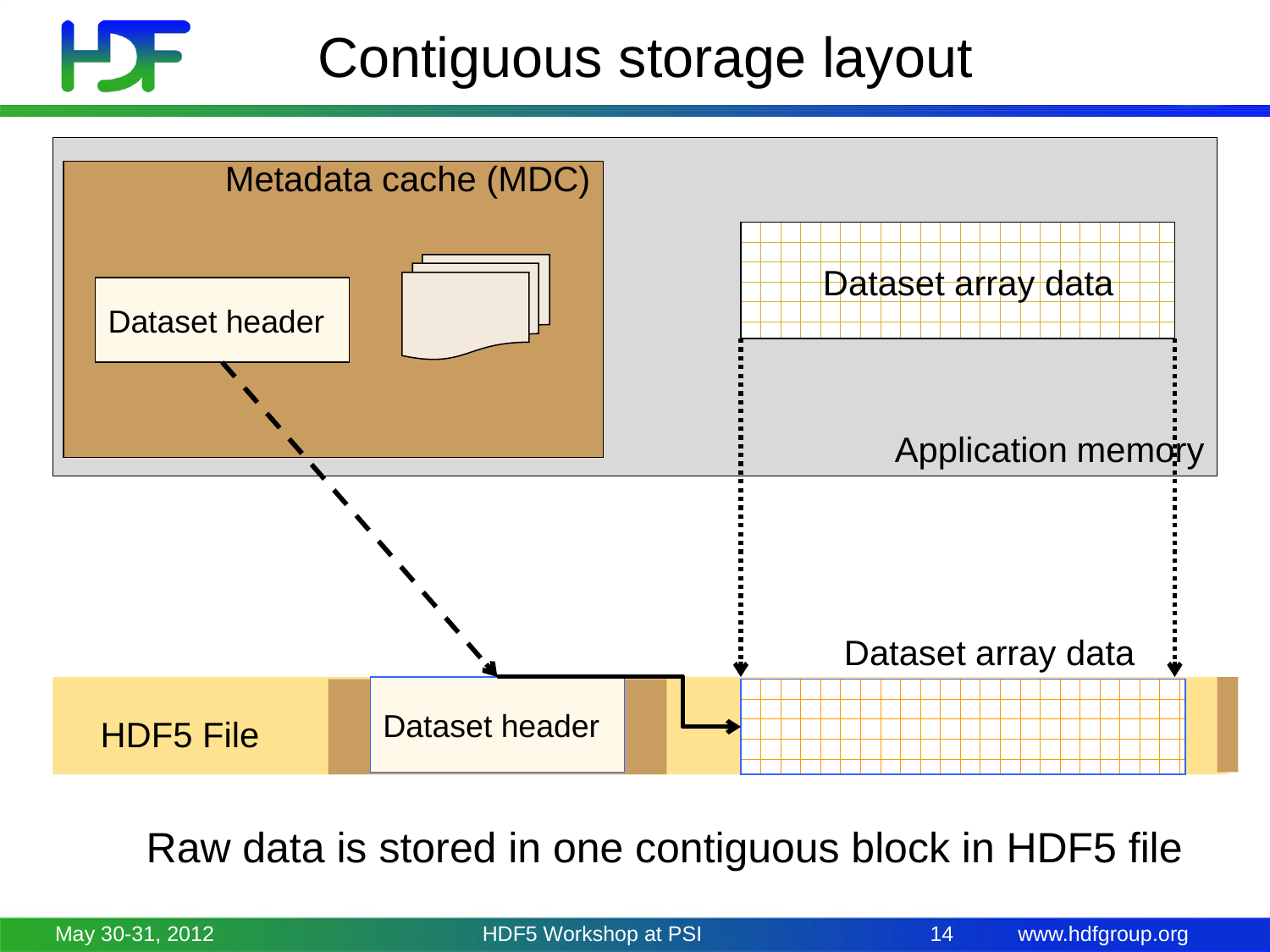

# Contiguous storage layout
Application memory
Metadata cache (MDC)

Dataset array data

Dataset header
Dataset array data

Dataset header

HDF5 File
Raw data is stored in one contiguous block in HDF5 file
May 30-31, 2012
HDF5 Workshop at PSI
14